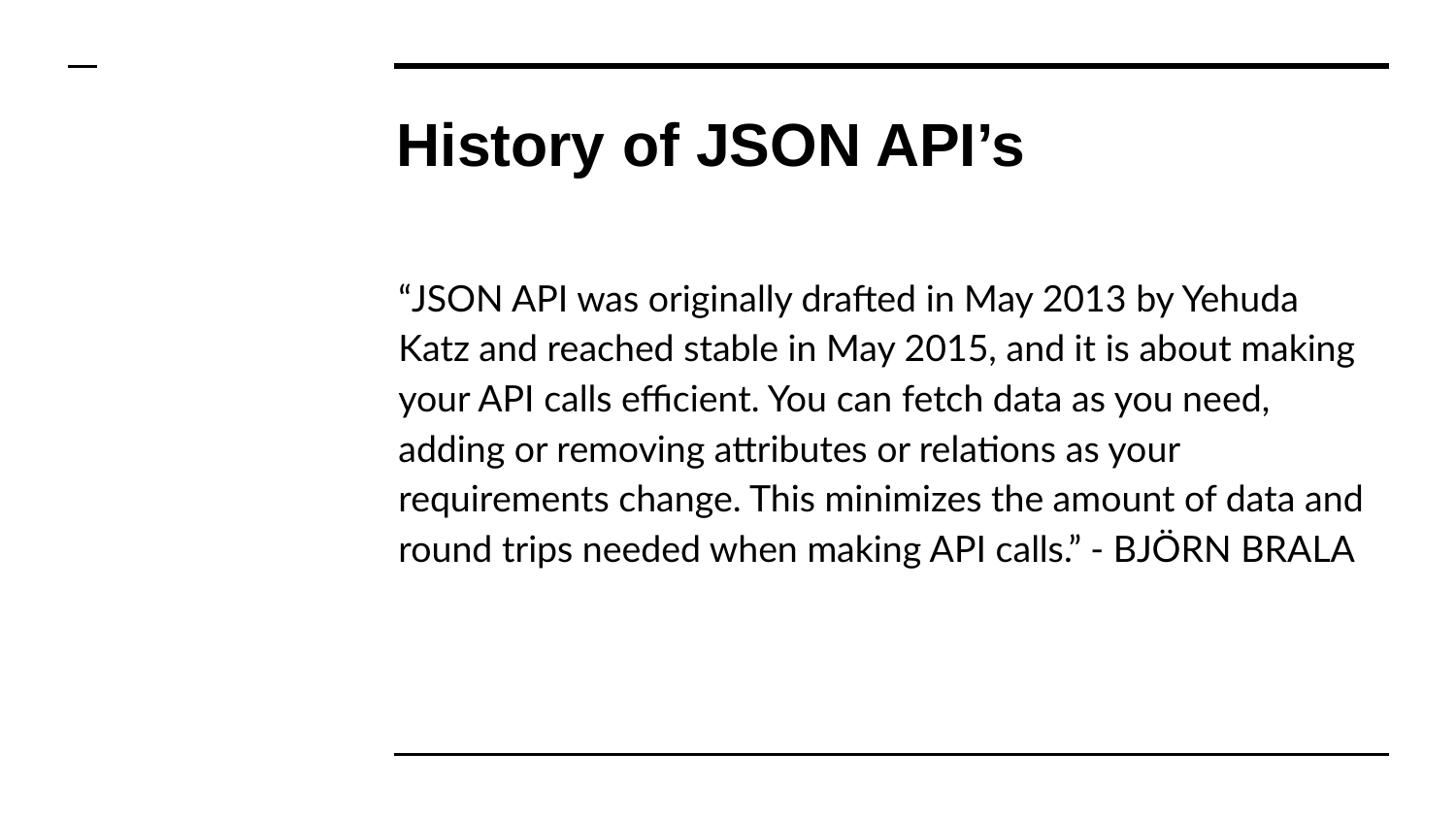

# History of JSON API’s
“JSON API was originally drafted in May 2013 by Yehuda Katz and reached stable in May 2015, and it is about making your API calls efficient. You can fetch data as you need, adding or removing attributes or relations as your requirements change. This minimizes the amount of data and round trips needed when making API calls.” - BJÖRN BRALA